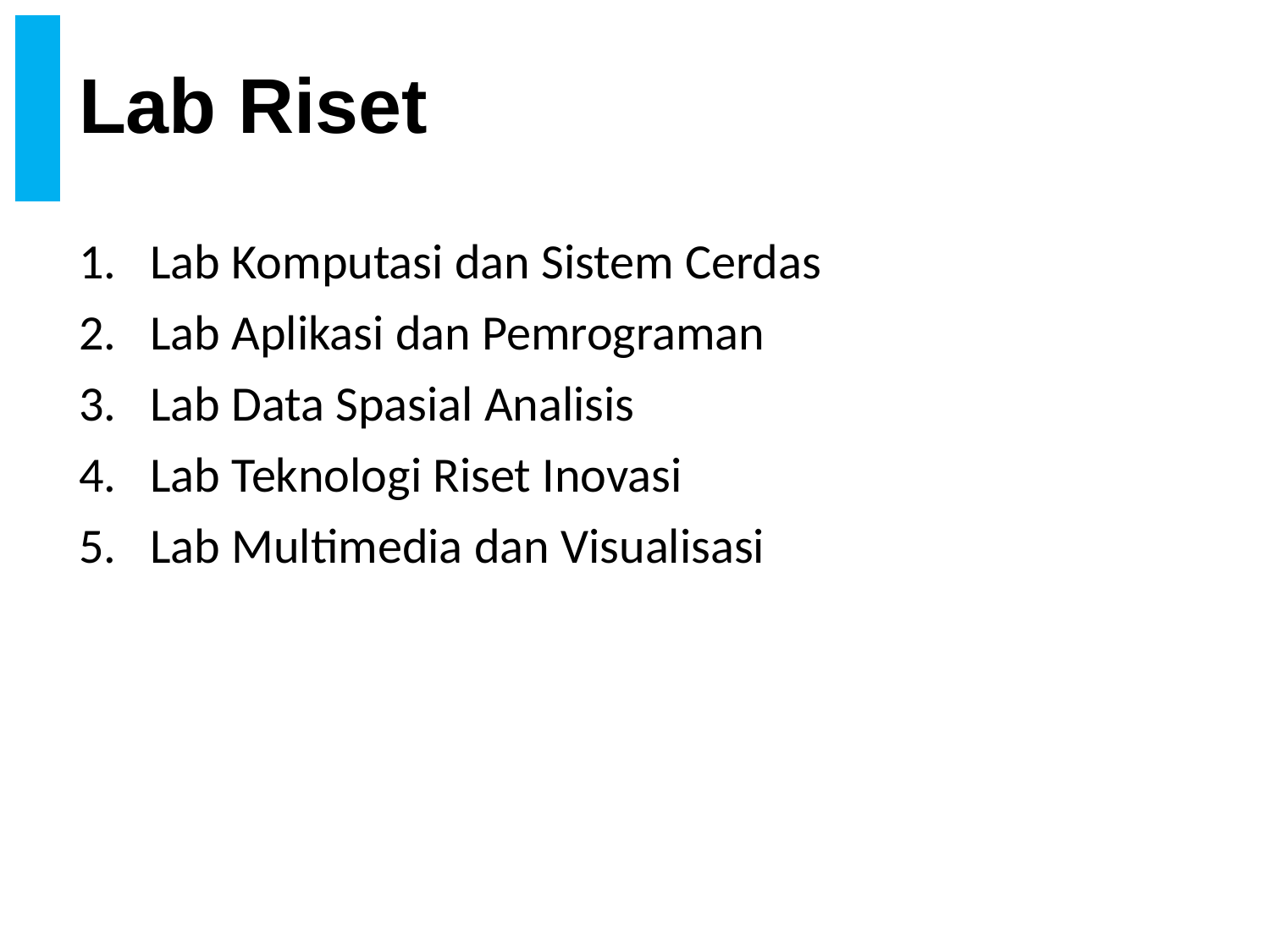

# Lab Riset
Lab Komputasi dan Sistem Cerdas
Lab Aplikasi dan Pemrograman
Lab Data Spasial Analisis
Lab Teknologi Riset Inovasi
Lab Multimedia dan Visualisasi